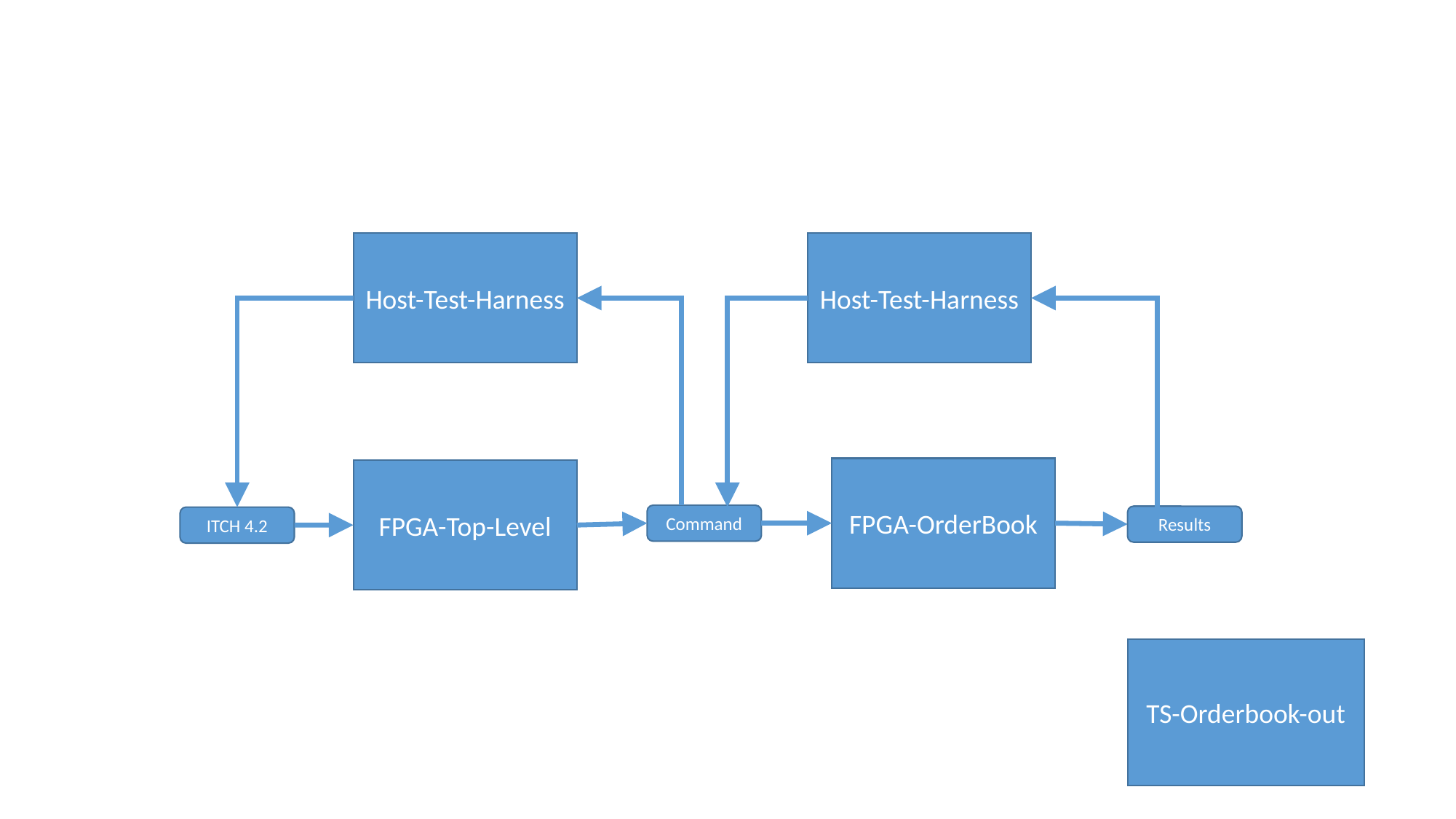

Host-Test-Harness
Host-Test-Harness
FPGA-OrderBook
FPGA-Top-Level
Command
Results
ITCH 4.2
TS-Orderbook-out